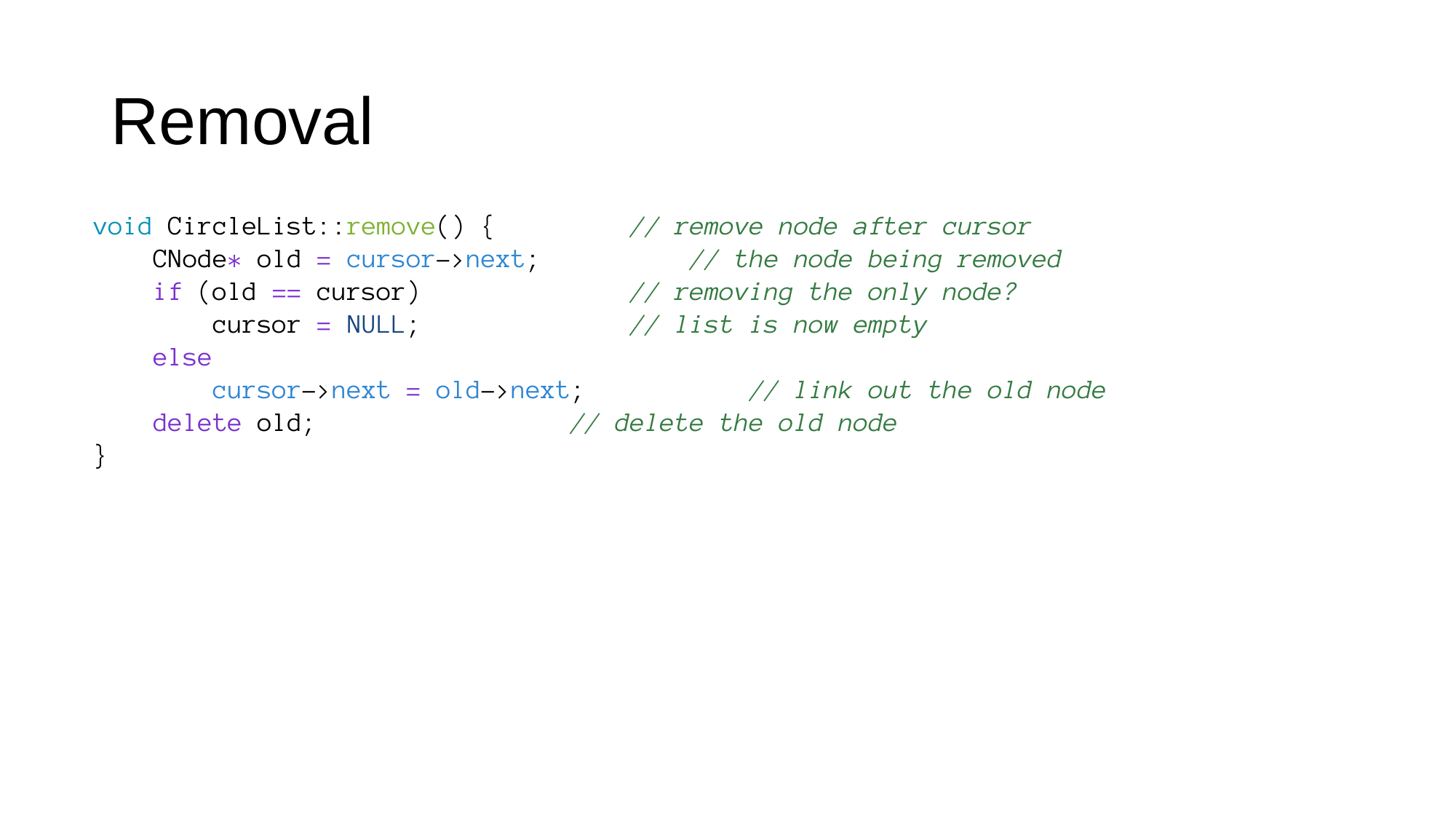

# Removal
void CircleList::remove() {         // remove node after cursor
    CNode* old = cursor->next;          // the node being removed
    if (old == cursor)              // removing the only node?
        cursor = NULL;              // list is now empty
    else
        cursor->next = old->next;           // link out the old node
    delete old;                 // delete the old node
}